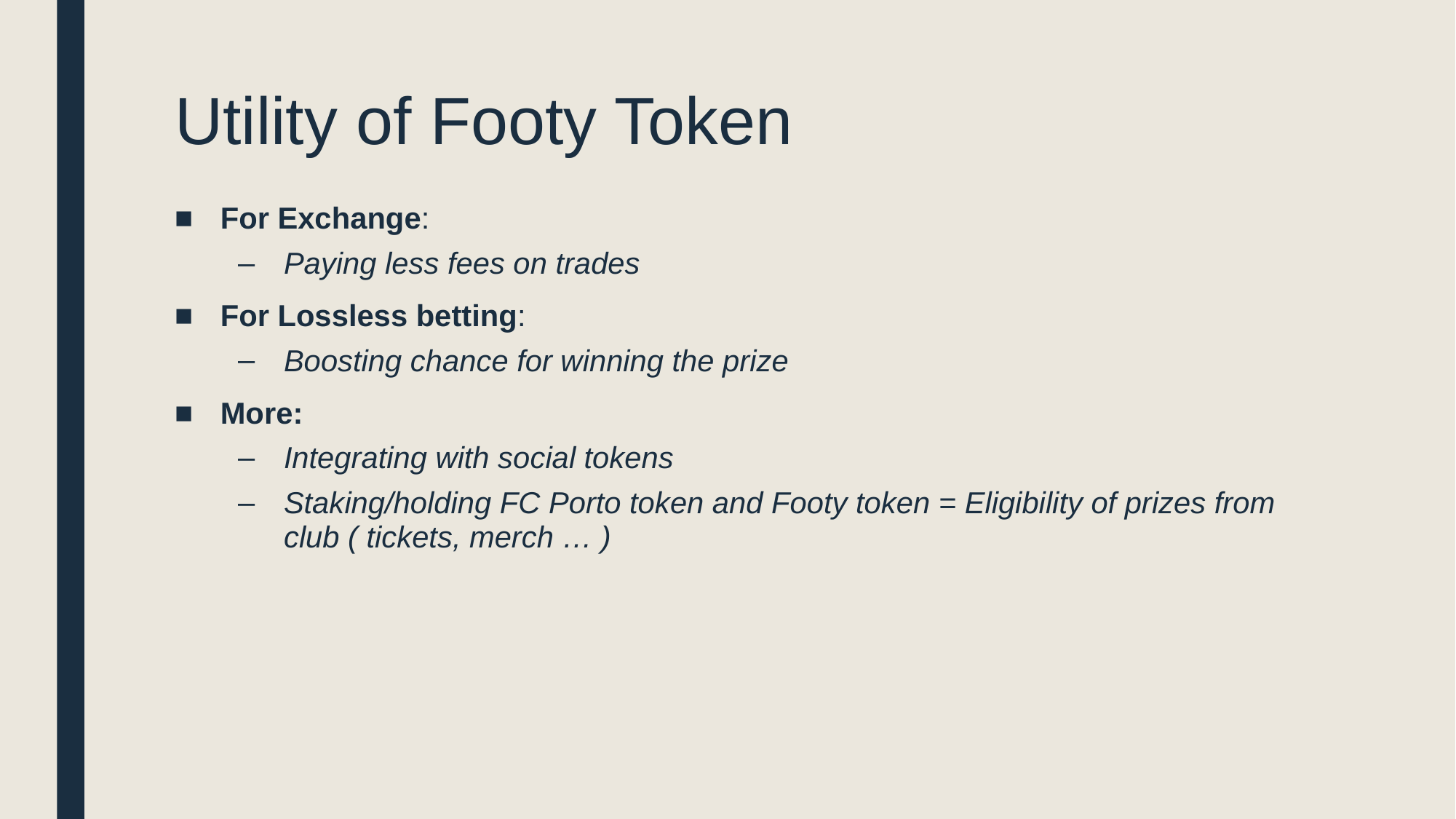

# Utility of Footy Token
For Exchange:
Paying less fees on trades
For Lossless betting:
Boosting chance for winning the prize
More:
Integrating with social tokens
Staking/holding FC Porto token and Footy token = Eligibility of prizes from club ( tickets, merch … )